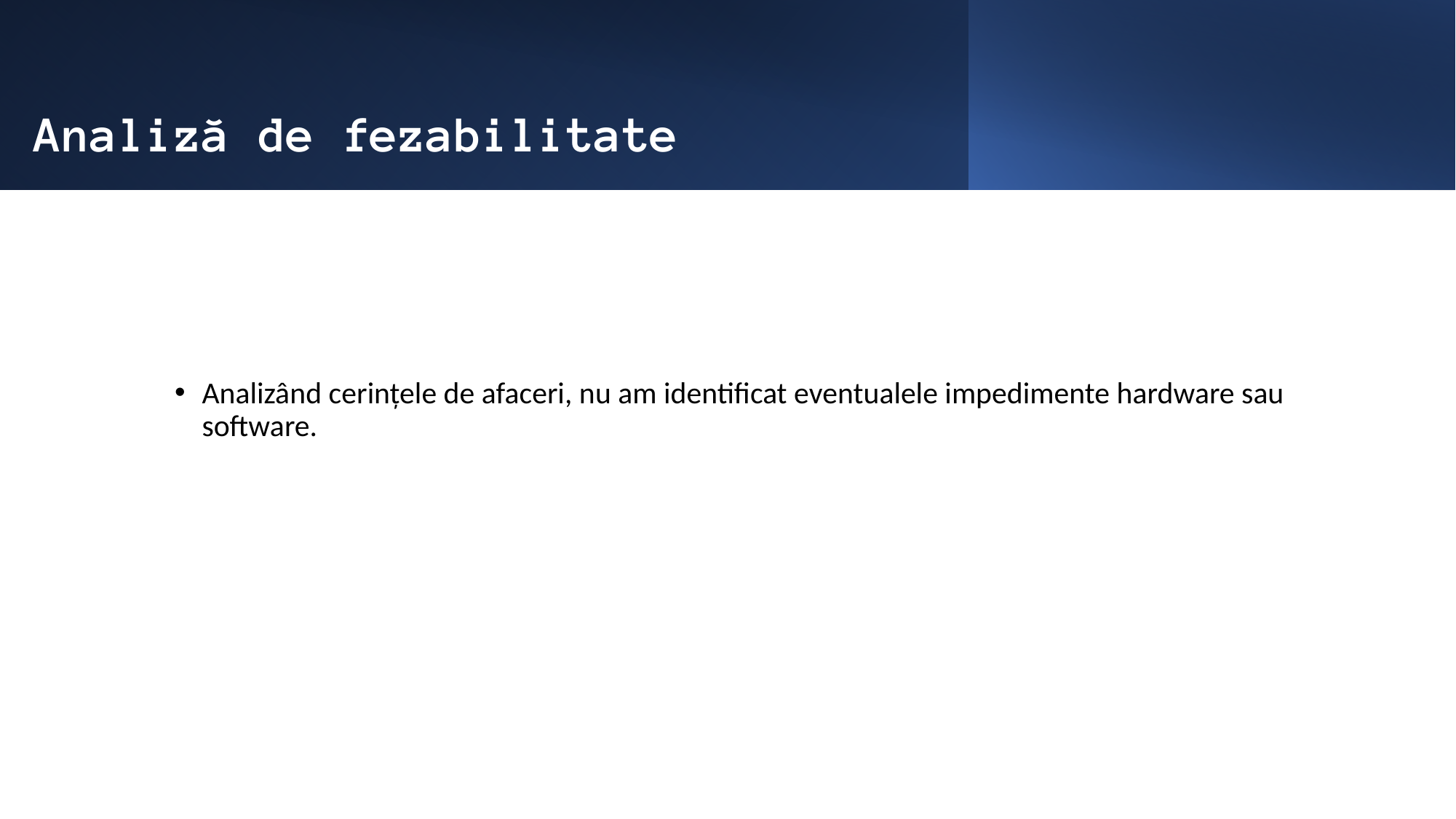

# Analiză de fezabilitate

Analizând cerințele de afaceri, nu am identificat eventualele impedimente hardware sau software.